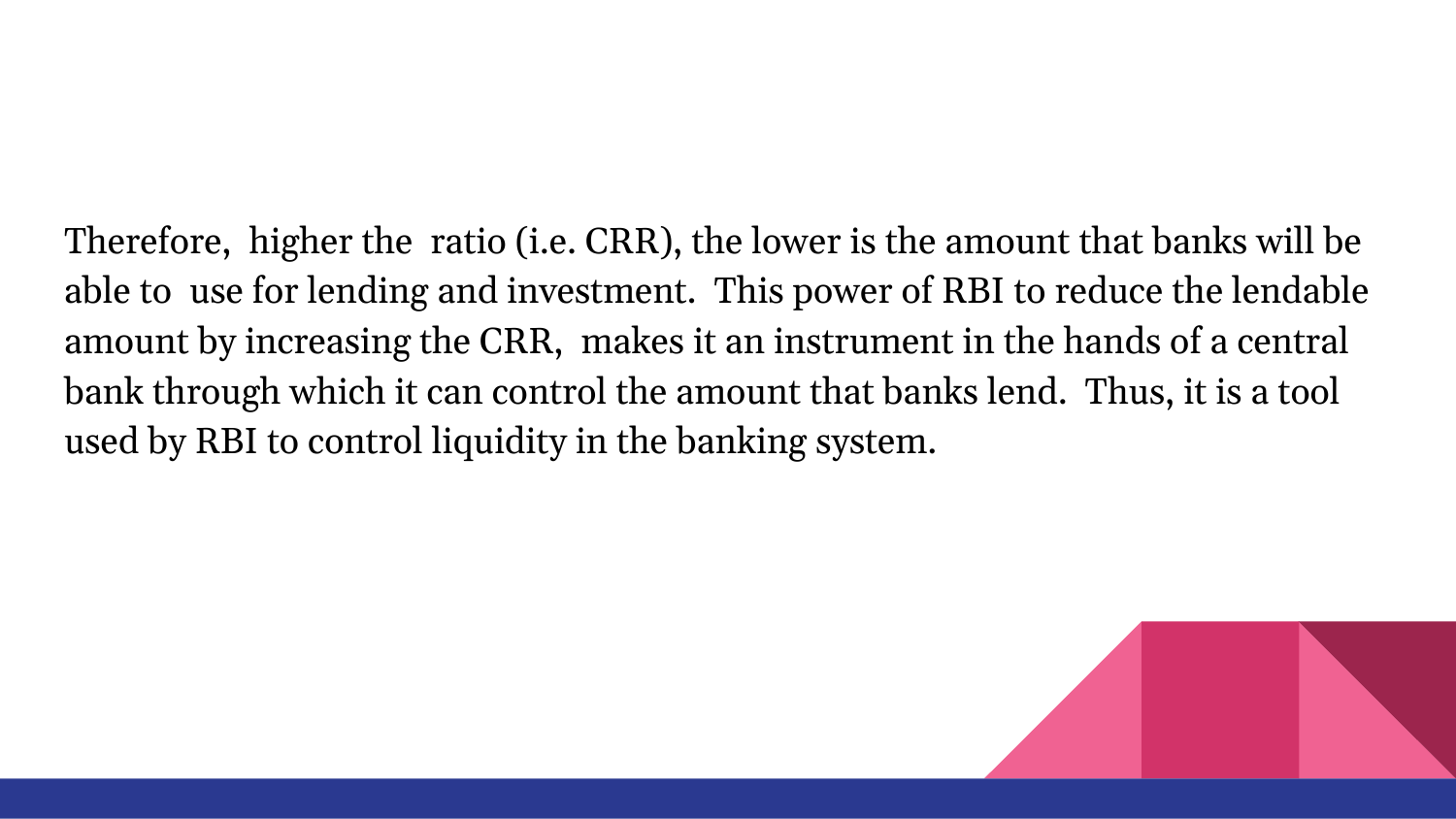

Therefore,  higher the  ratio (i.e. CRR), the lower is the amount that banks will be able to  use for lending and investment.  This power of RBI to reduce the lendable amount by increasing the CRR,  makes it an instrument in the hands of a central bank through which it can control the amount that banks lend.  Thus, it is a tool used by RBI to control liquidity in the banking system.